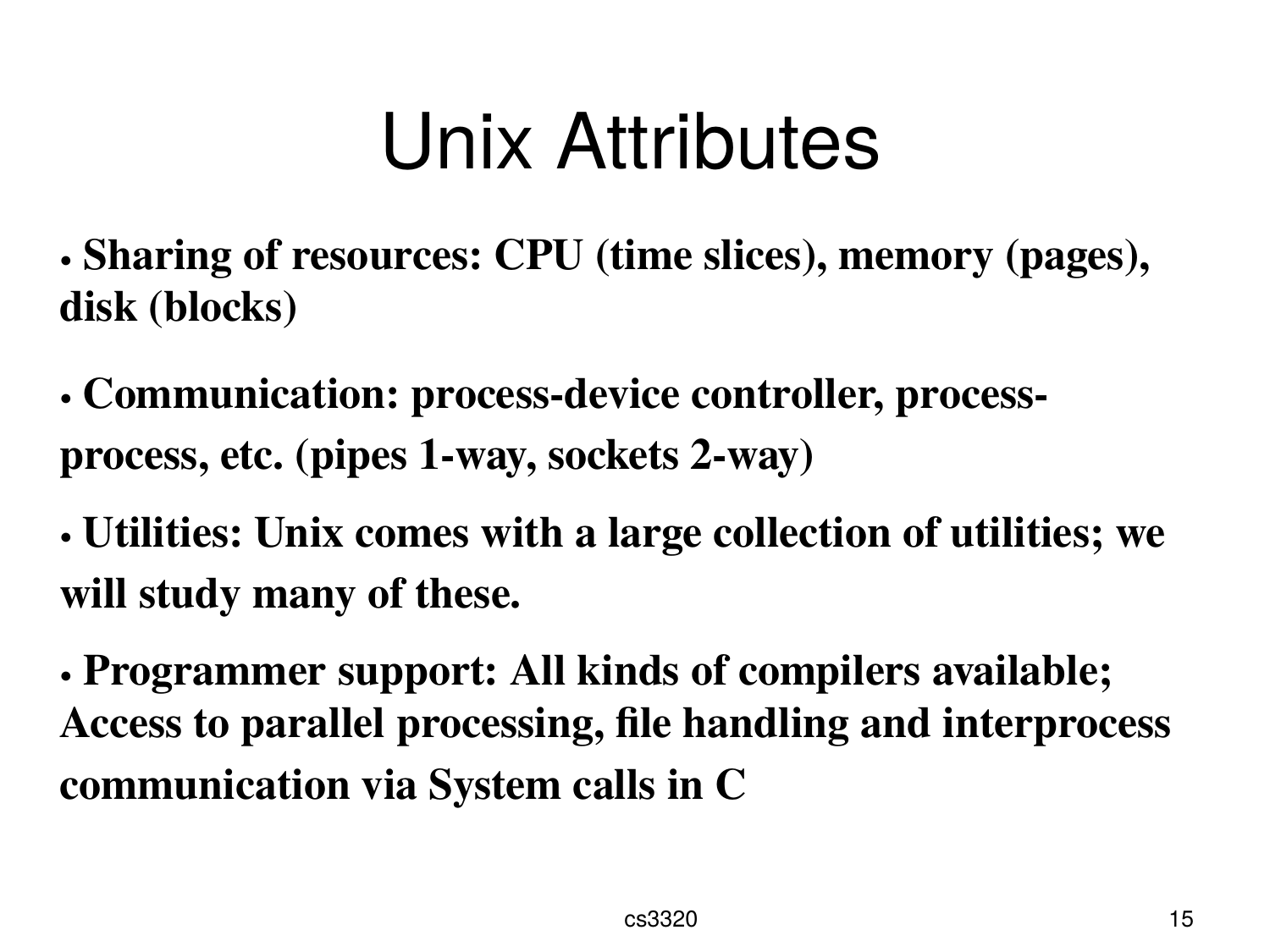

Unix Attributes
Sharing of resources: CPU (time slices), memory (pages),
●
disk (blocks)
Communication: process-device controller, process-
process, etc. (pipes 1-way, sockets 2-way)
●
Utilities: Unix comes with a large collection of utilities; we
will study many of these.
●
Programmer support: All kinds of compilers available;
●
Access to parallel processing, file handling and interprocess
communication via System calls in C
cs3320
15